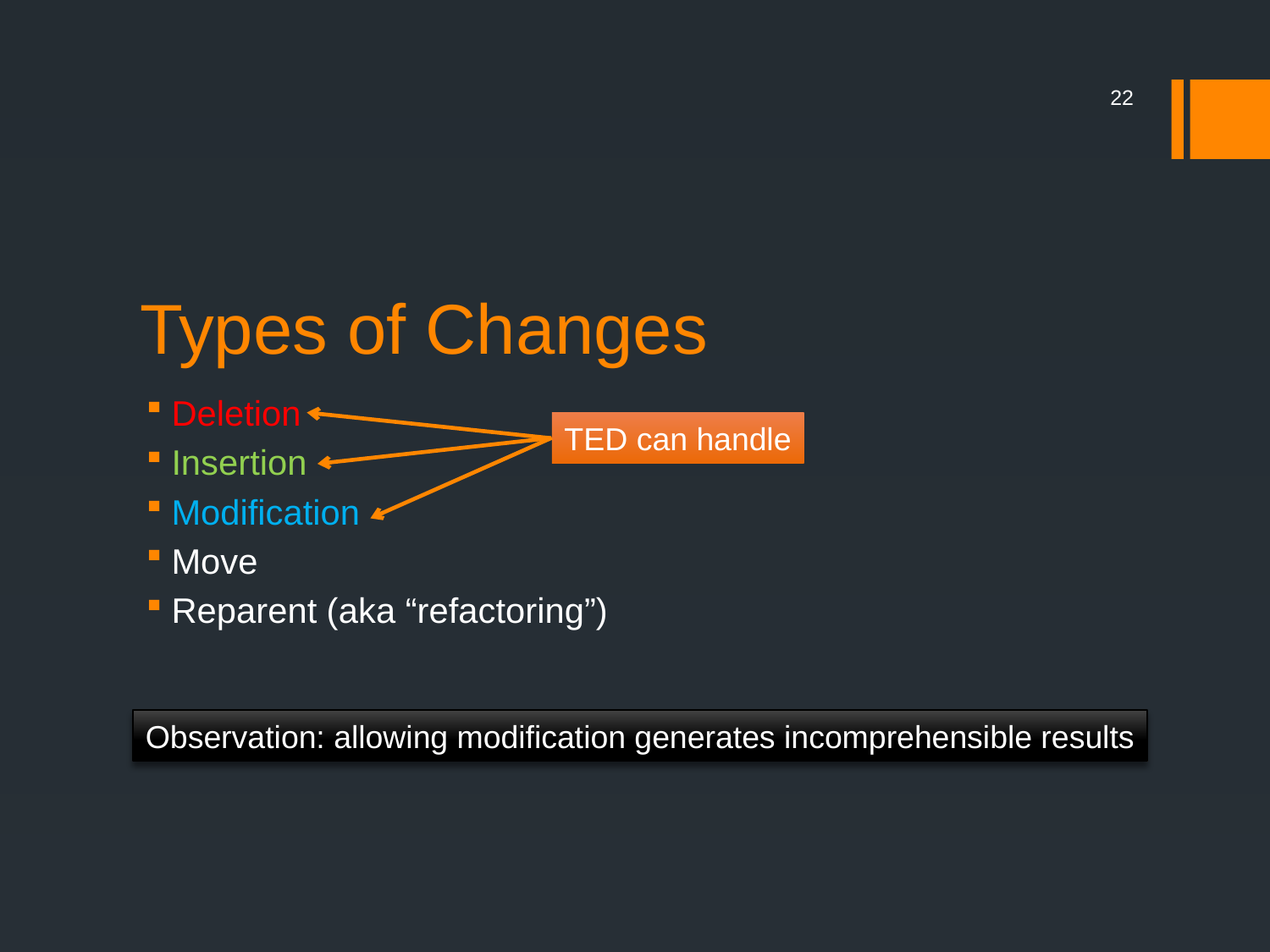

22
# Types of Changes
Deletion
Insertion
Modification
Move
Reparent (aka “refactoring”)
TED can handle
Observation: allowing modification generates incomprehensible results